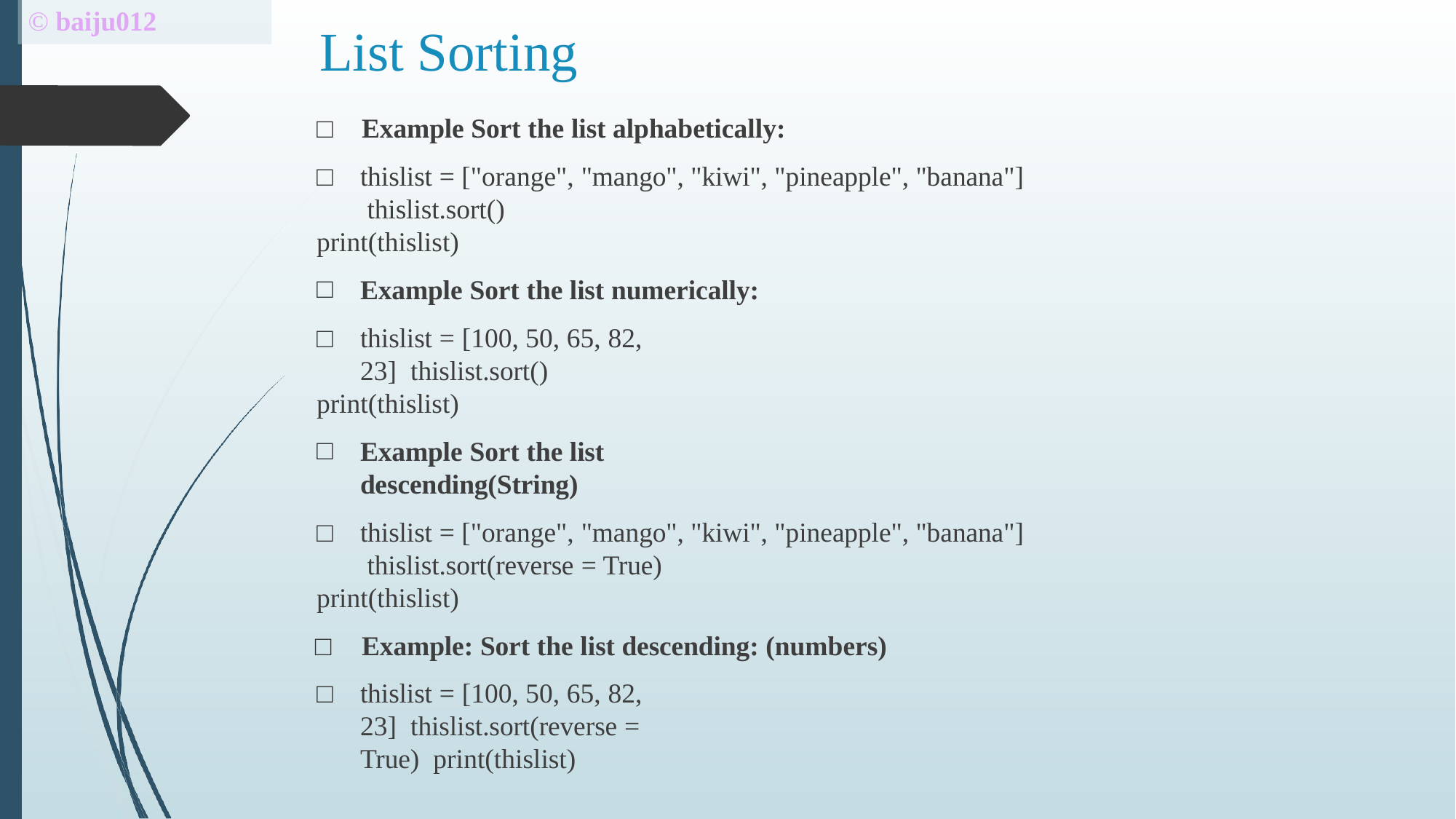

# © baiju012
List Sorting
□	Example Sort the list alphabetically:
□	thislist = ["orange", "mango", "kiwi", "pineapple", "banana"]  thislist.sort()
print(thislist)
Example Sort the list numerically:
□	thislist = [100, 50, 65, 82, 23]  thislist.sort()
print(thislist)
Example Sort the list descending(String)
□	thislist = ["orange", "mango", "kiwi", "pineapple", "banana"]  thislist.sort(reverse = True)
print(thislist)
□	Example: Sort the list descending: (numbers)
□	thislist = [100, 50, 65, 82, 23]  thislist.sort(reverse = True)  print(thislist)